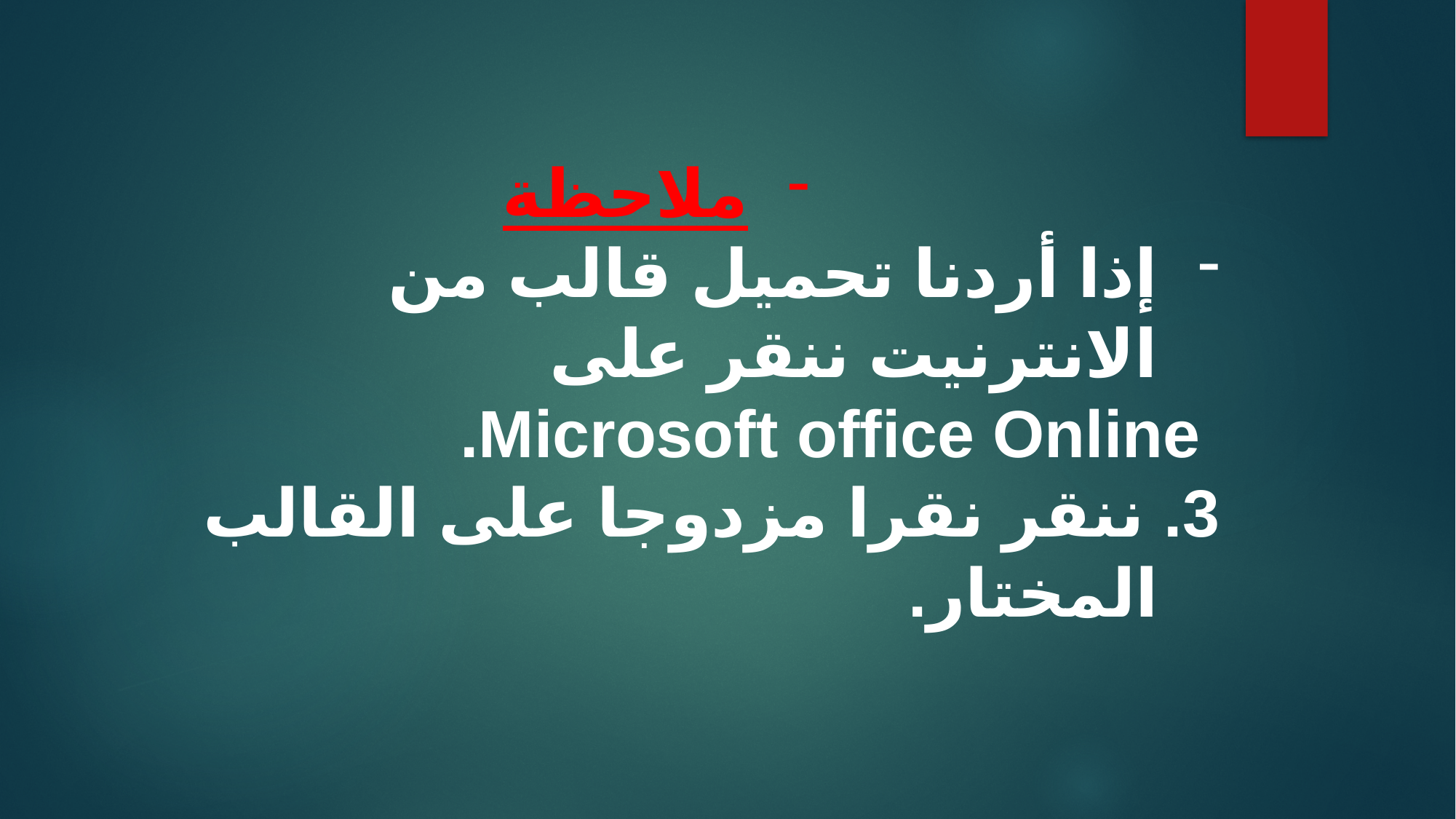

ملاحظة
إذا أردنا تحميل قالب من الانترنيت ننقر على
 Microsoft office Online.
3. ننقر نقرا مزدوجا على القالب المختار.